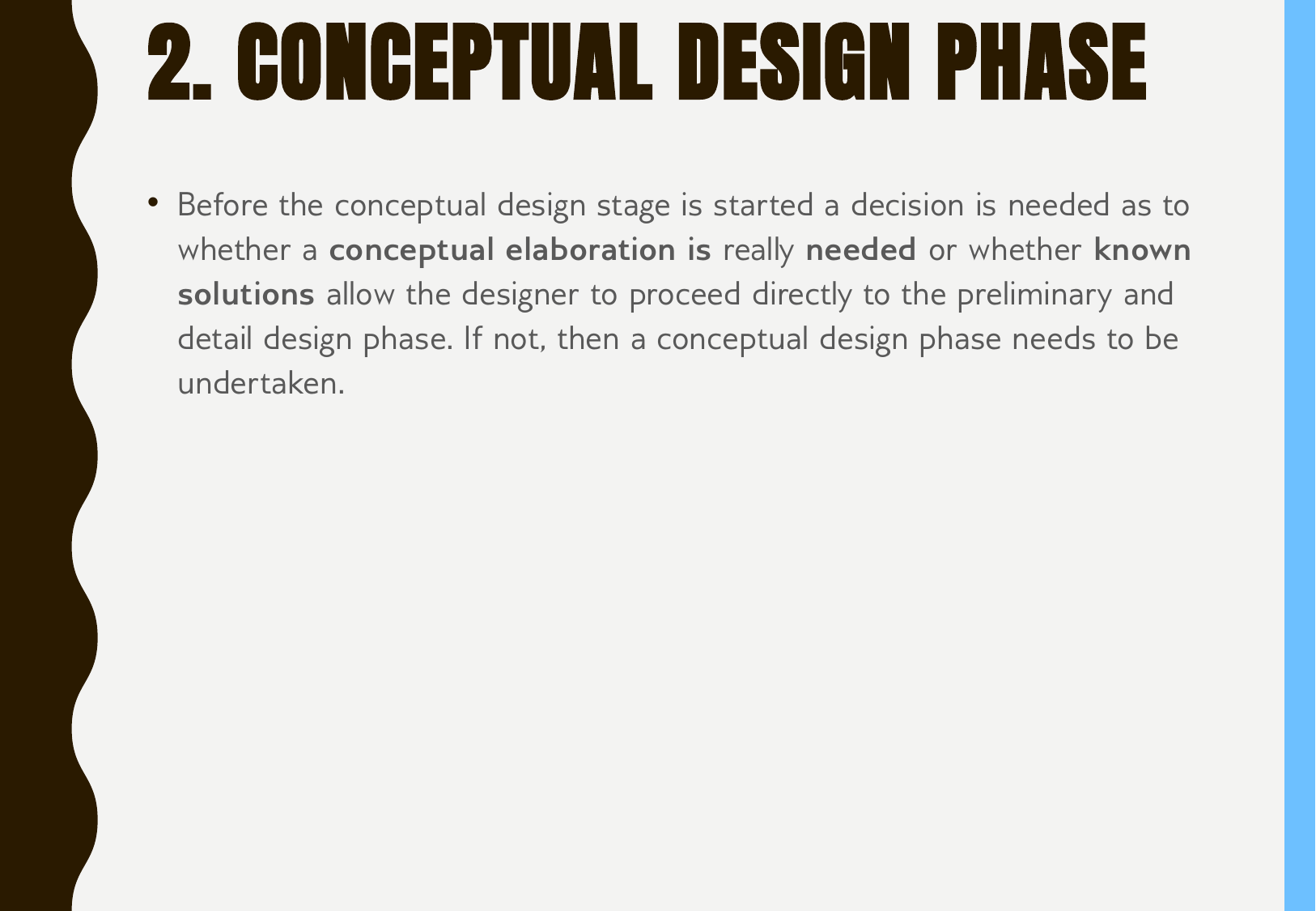

# 2. Conceptual design phase
Before the conceptual design stage is started a decision is needed as to whether a conceptual elaboration is really needed or whether known solutions allow the designer to proceed directly to the preliminary and detail design phase. If not, then a conceptual design phase needs to be undertaken.